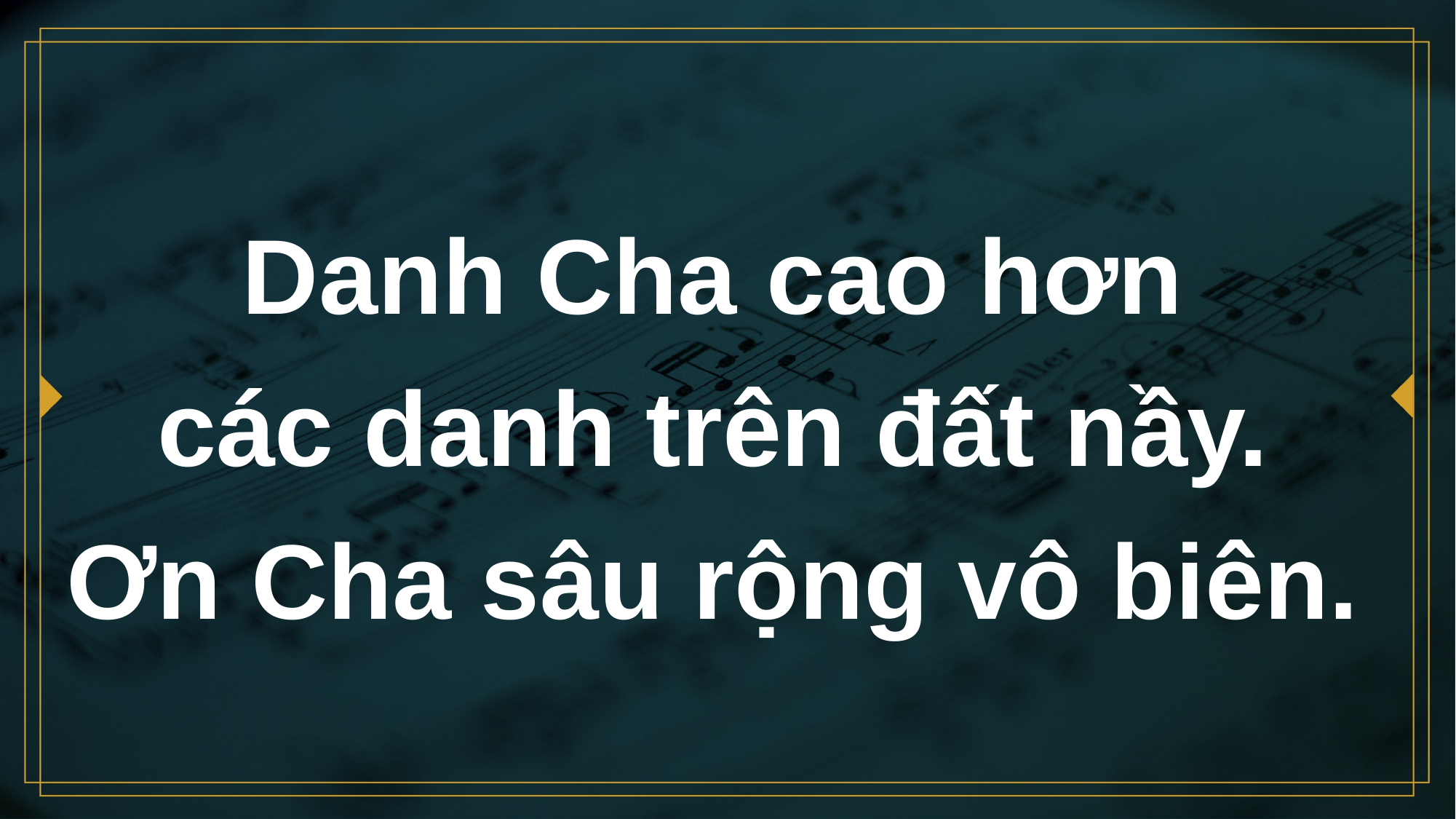

# Danh Cha cao hơn các danh trên đất nầy. Ơn Cha sâu rộng vô biên.